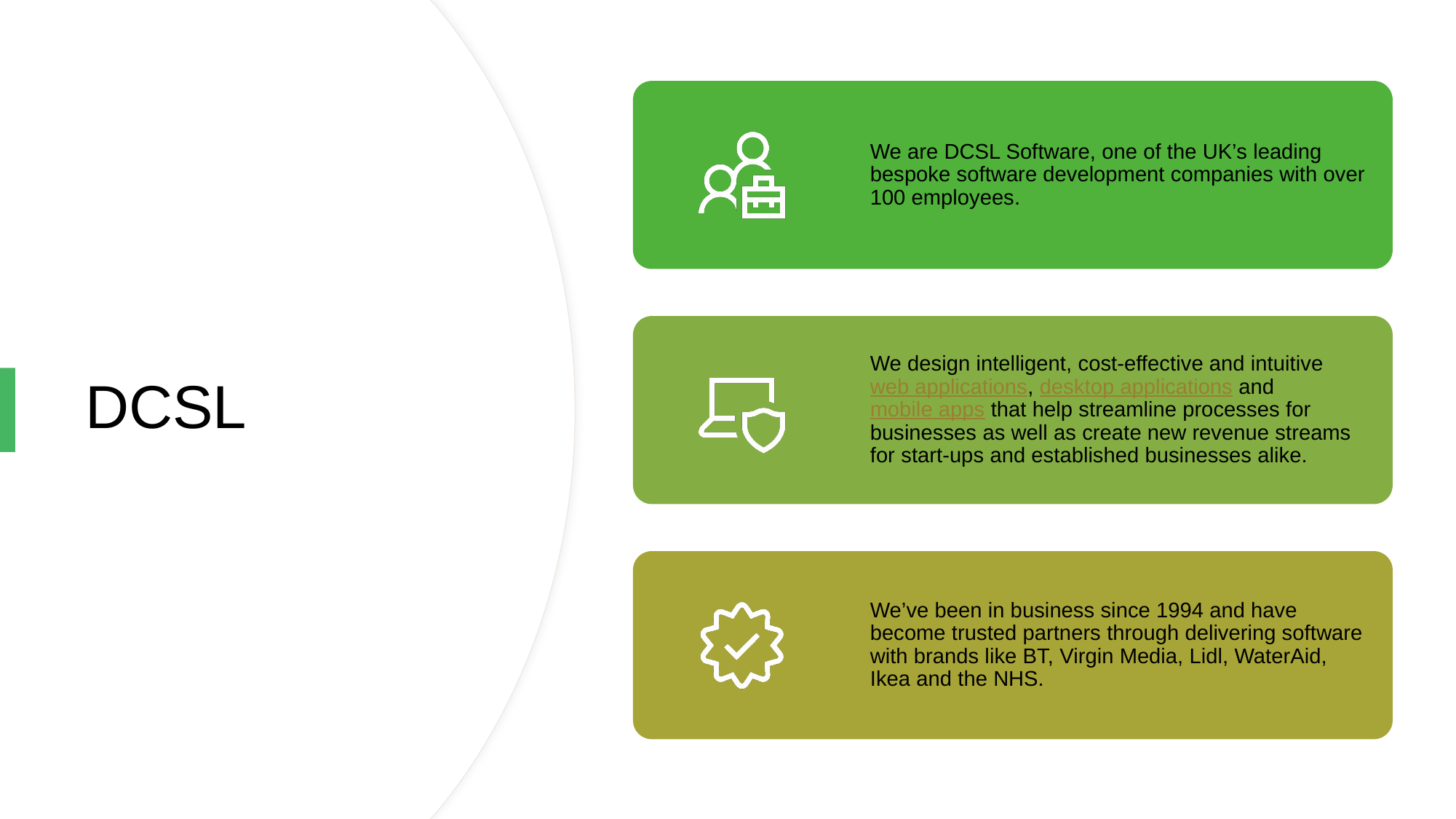

We are DCSL Software, one of the UK’s leading bespoke software development companies with over 100 employees.
We design intelligent, cost-effective and intuitive web applications, desktop applications and mobile apps that help streamline processes for businesses as well as create new revenue streams for start-ups and established businesses alike.
We’ve been in business since 1994 and have become trusted partners through delivering software with brands like BT, Virgin Media, Lidl, WaterAid, Ikea and the NHS.
# DCSL